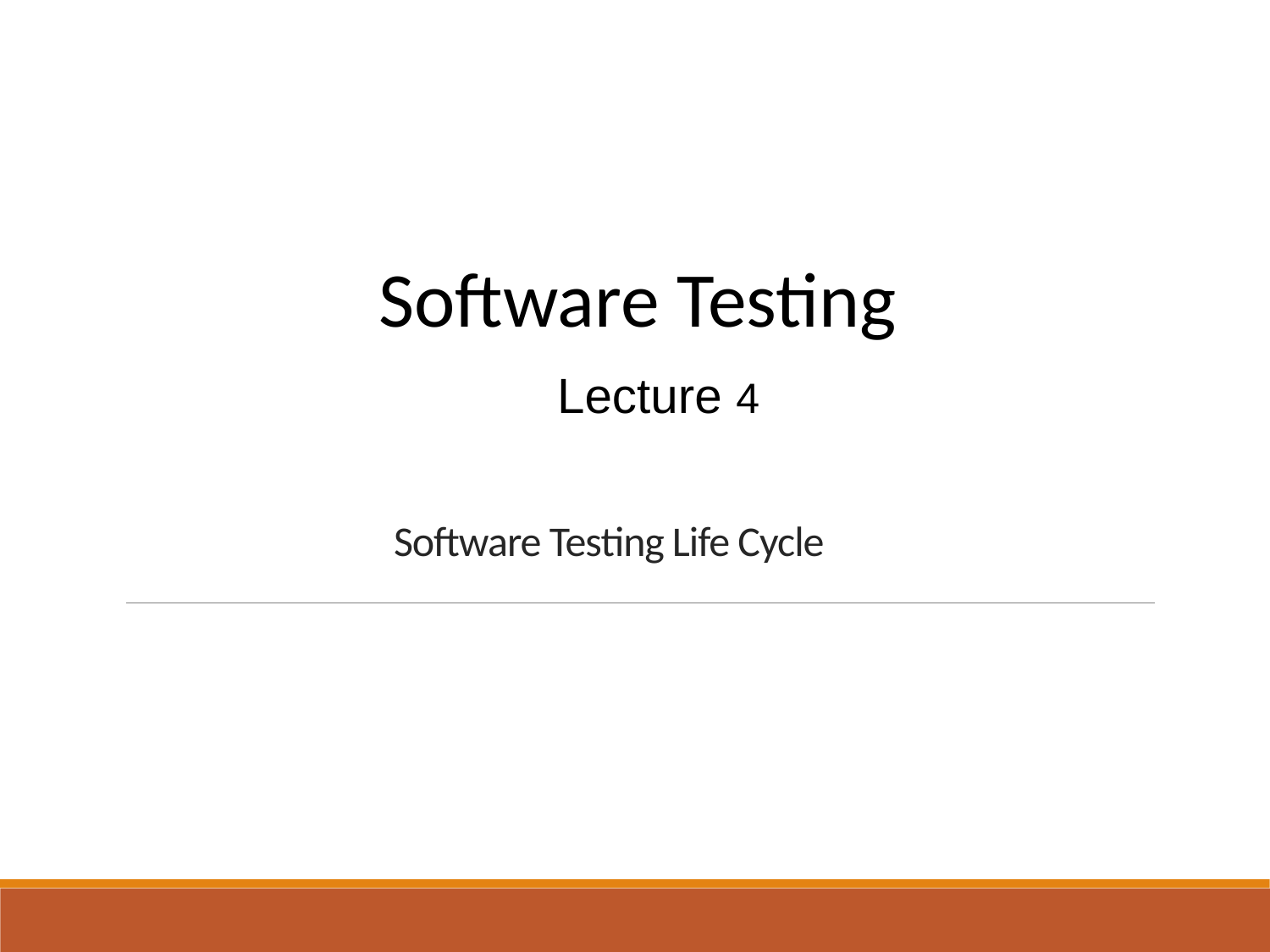

Software Testing
                  Lecture 4
# Software Testing Life Cycle